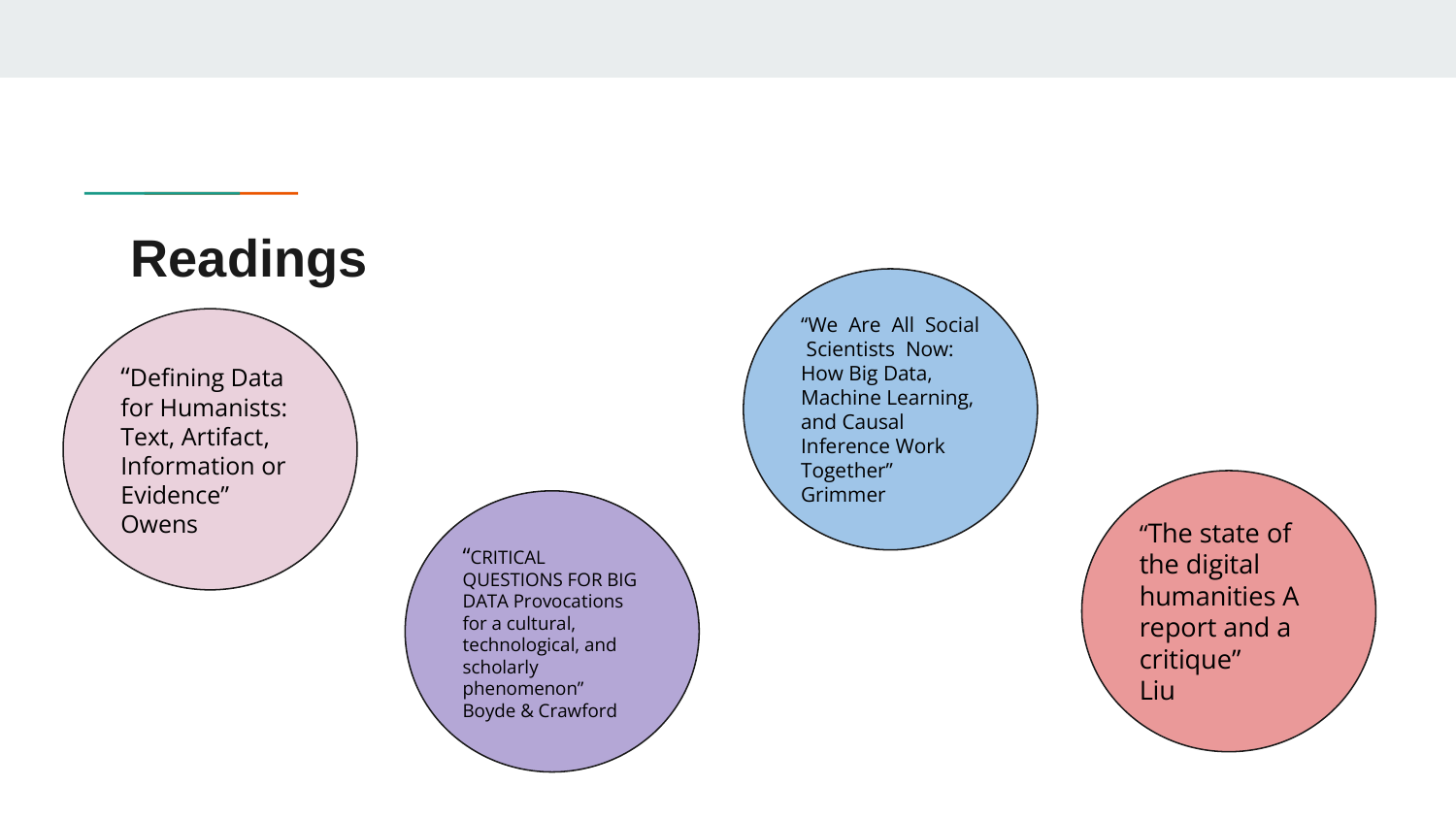

# Readings
“We  Are  All  Social  Scientists  Now: How Big Data, Machine Learning, and Causal Inference Work Together” Grimmer
“Defining Data for Humanists: Text, Artifact, Information or Evidence” Owens
“The state of the digital humanities A report and a critique”
Liu
“CRITICAL QUESTIONS FOR BIG DATA Provocations for a cultural, technological, and scholarly phenomenon” Boyde & Crawford